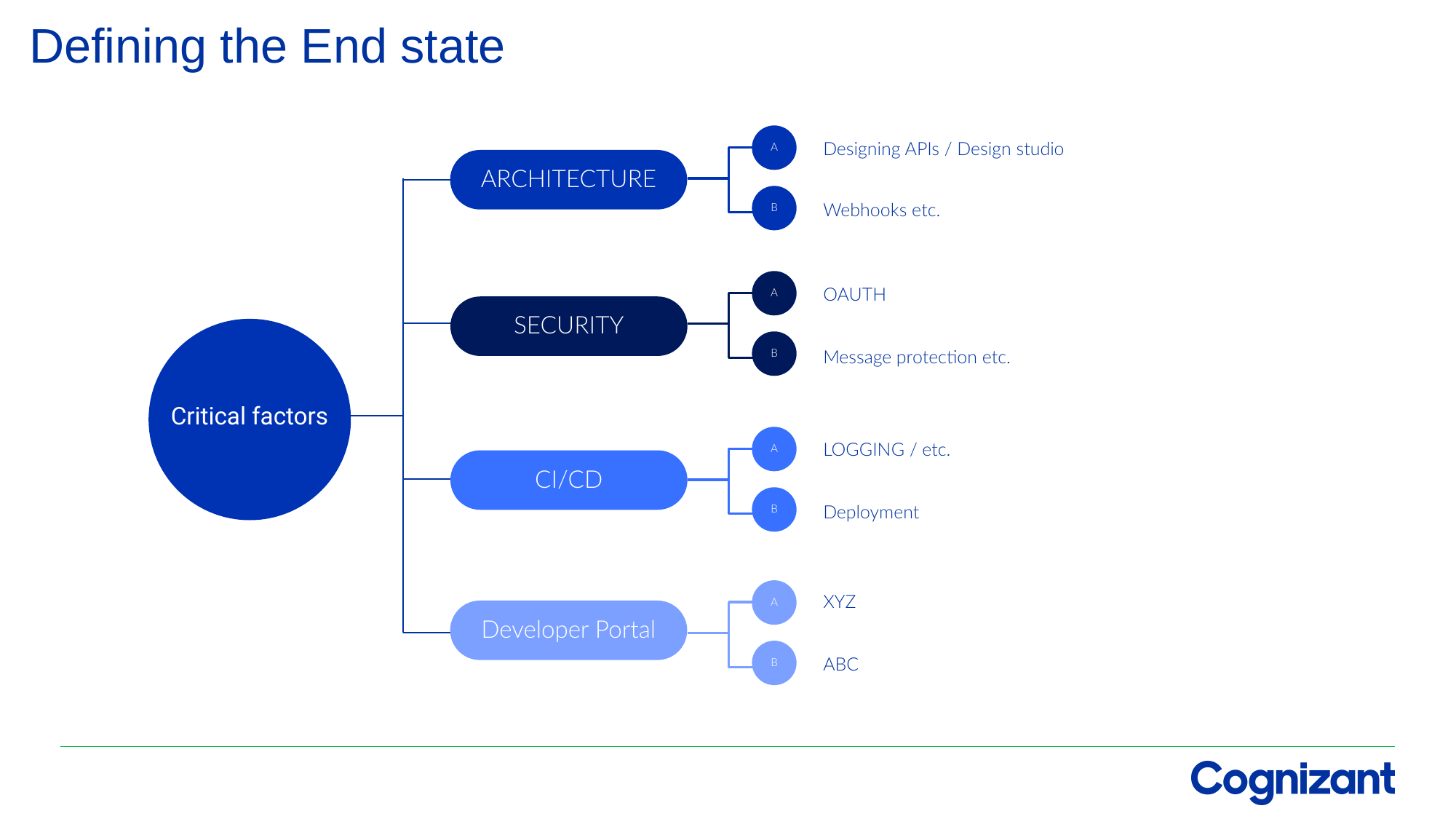

# Defining the End state
Designing APIs / Design studio
A
ARCHITECTURE
Webhooks etc.
B
OAUTH
A
SECURITY
Critical factors
Message protection etc.
B
LOGGING / etc.
A
CI/CD
Deployment
B
XYZ
A
Developer Portal
ABC
B